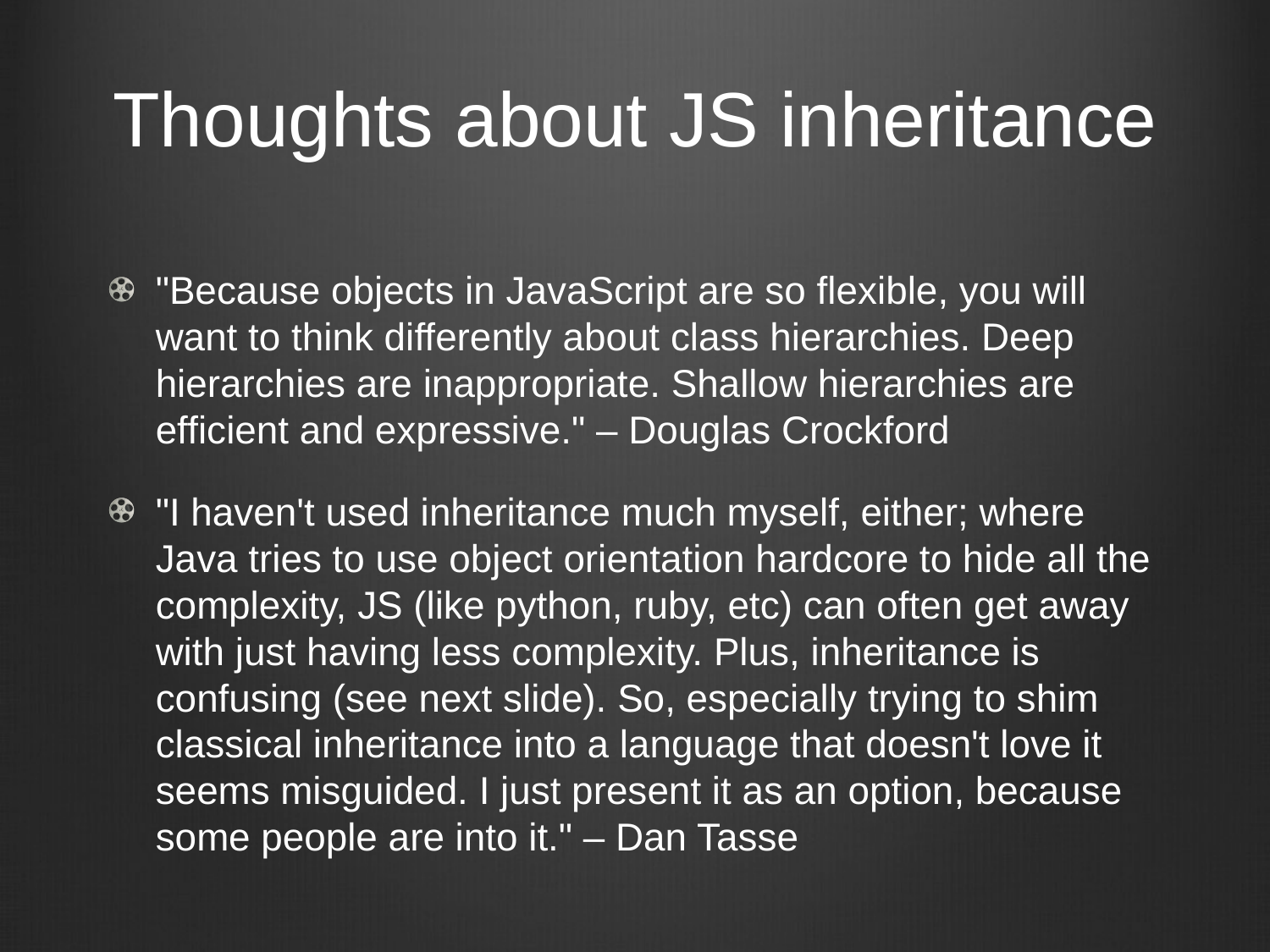

# Thoughts about JS inheritance
"Because objects in JavaScript are so flexible, you will want to think differently about class hierarchies. Deep hierarchies are inappropriate. Shallow hierarchies are efficient and expressive." – Douglas Crockford
"I haven't used inheritance much myself, either; where Java tries to use object orientation hardcore to hide all the complexity, JS (like python, ruby, etc) can often get away with just having less complexity. Plus, inheritance is confusing (see next slide). So, especially trying to shim classical inheritance into a language that doesn't love it seems misguided. I just present it as an option, because some people are into it." – Dan Tasse